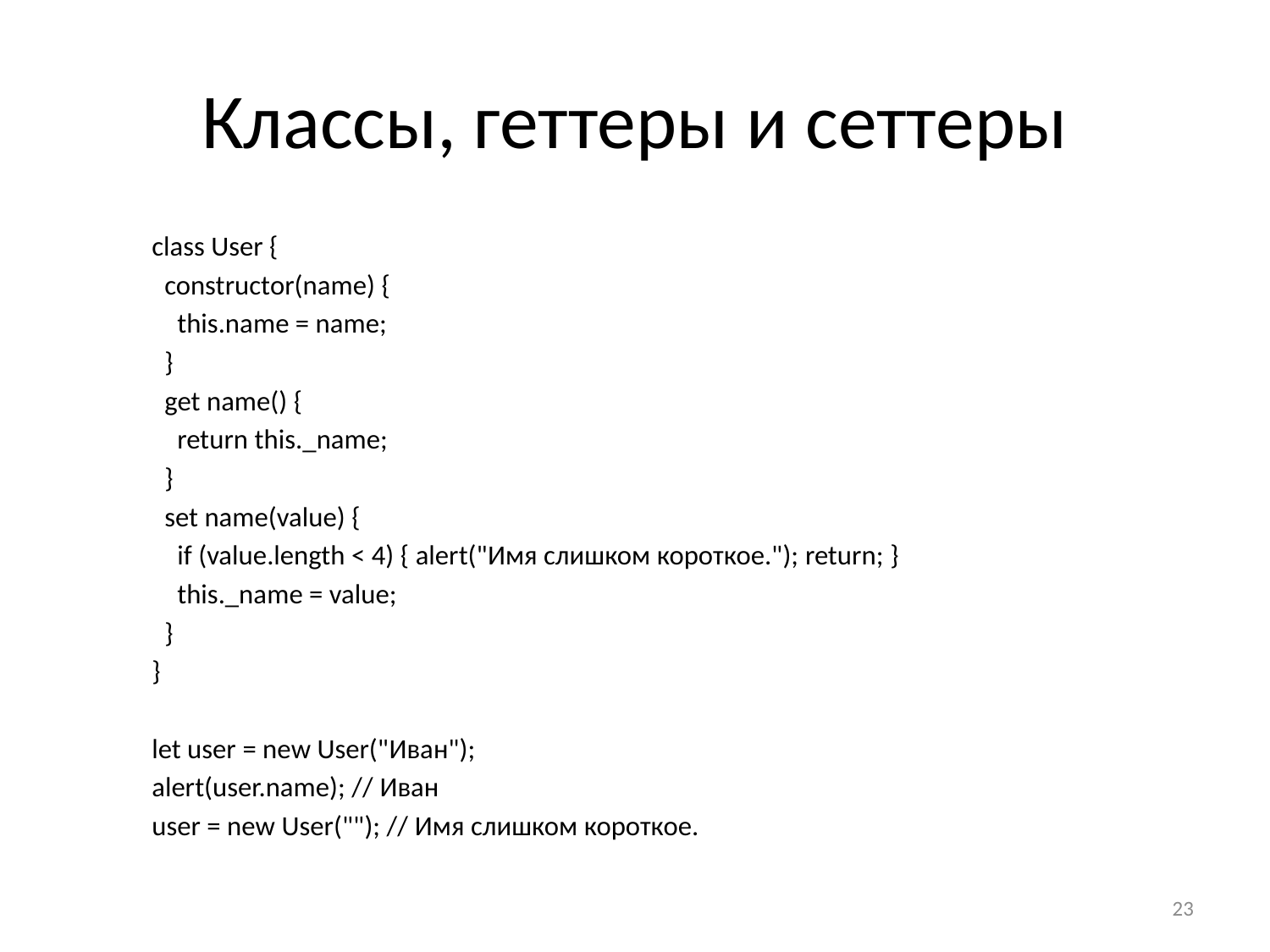

# Классы, геттеры и сеттеры
class User {
  constructor(name) {
    this.name = name;
  }
  get name() {
    return this._name;
  }
  set name(value) {
    if (value.length < 4) { alert("Имя слишком короткое."); return; }
    this._name = value;
  }
}

let user = new User("Иван");
alert(user.name); // Иван
user = new User(""); // Имя слишком короткое.
23